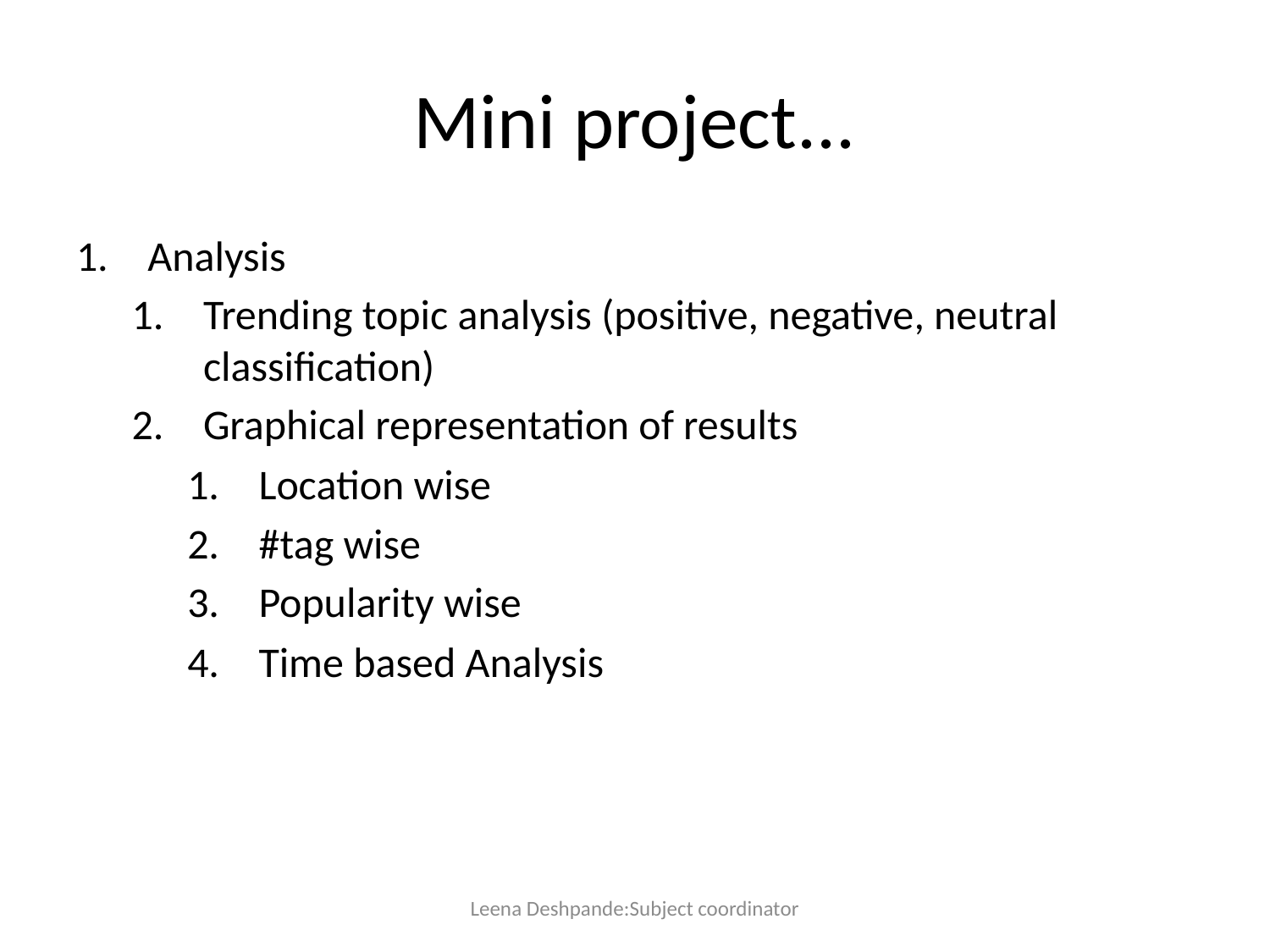

# Mini project...
Analysis
Trending topic analysis (positive, negative, neutral classification)
Graphical representation of results
Location wise
#tag wise
Popularity wise
Time based Analysis

Leena Deshpande:Subject coordinator